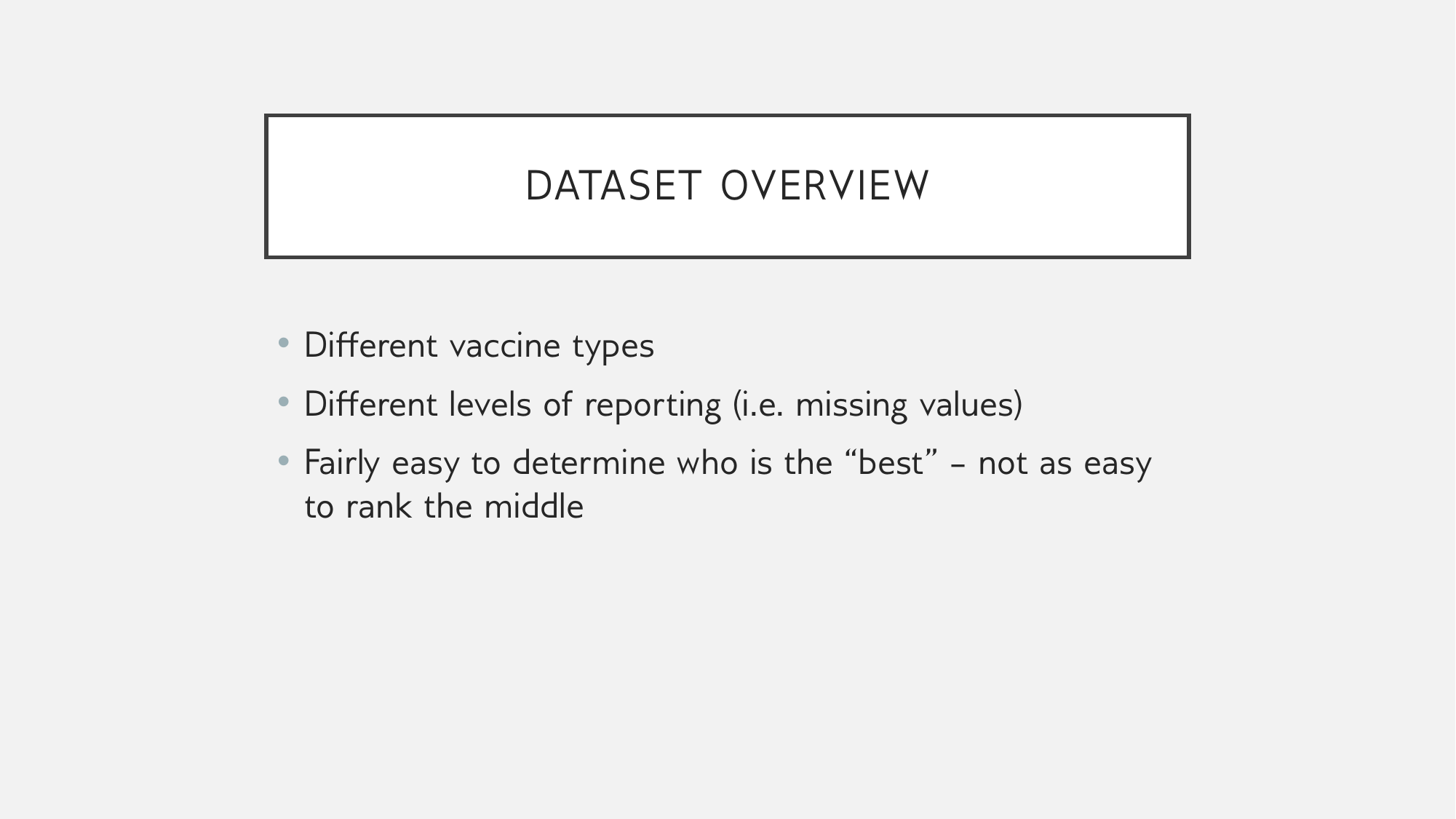

# Dataset Overview
Different vaccine types
Different levels of reporting (i.e. missing values)
Fairly easy to determine who is the “best” – not as easy to rank the middle